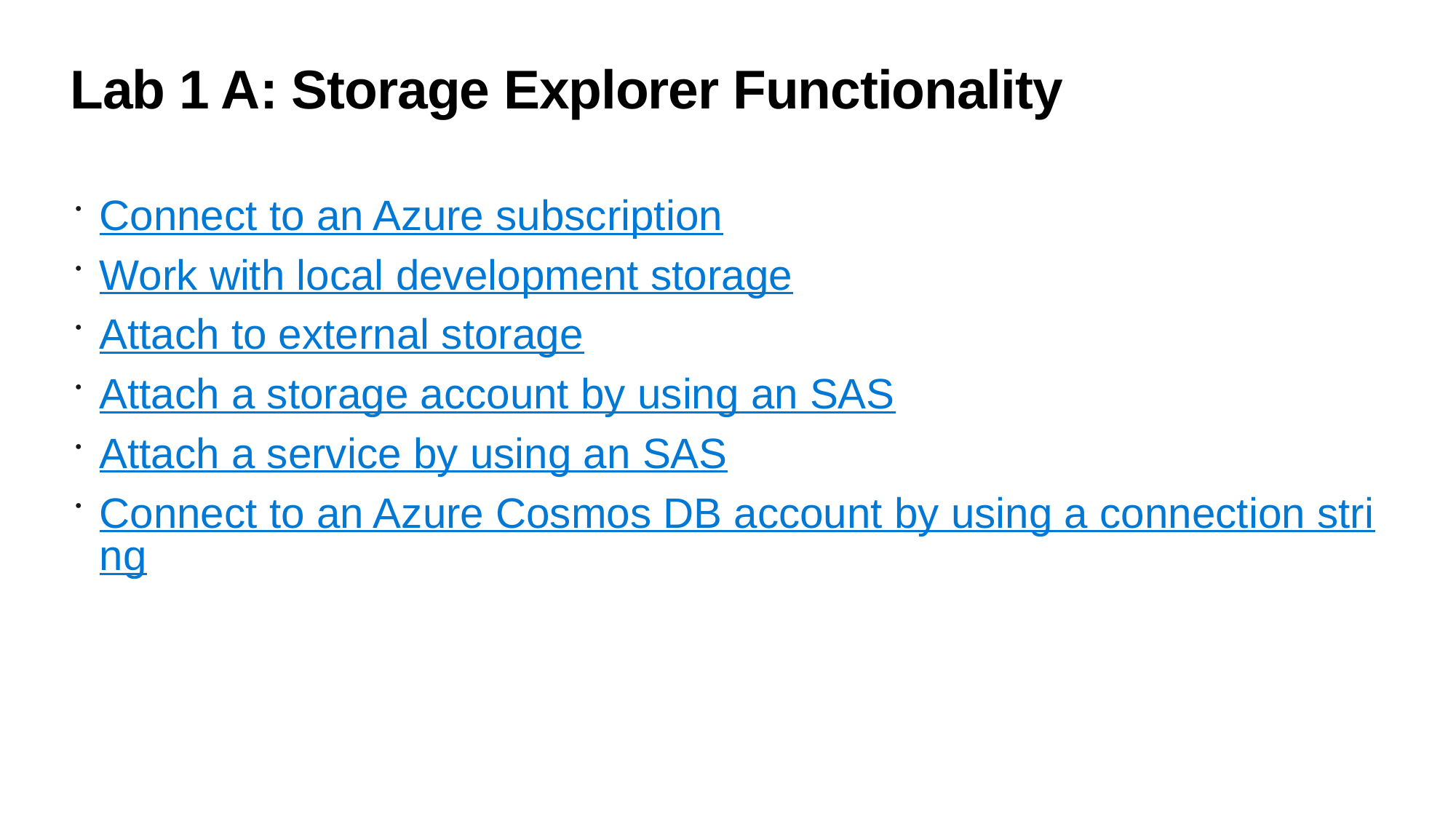

# Lab 1 A: Storage Explorer Functionality
Connect to an Azure subscription
Work with local development storage
Attach to external storage
Attach a storage account by using an SAS
Attach a service by using an SAS
Connect to an Azure Cosmos DB account by using a connection string